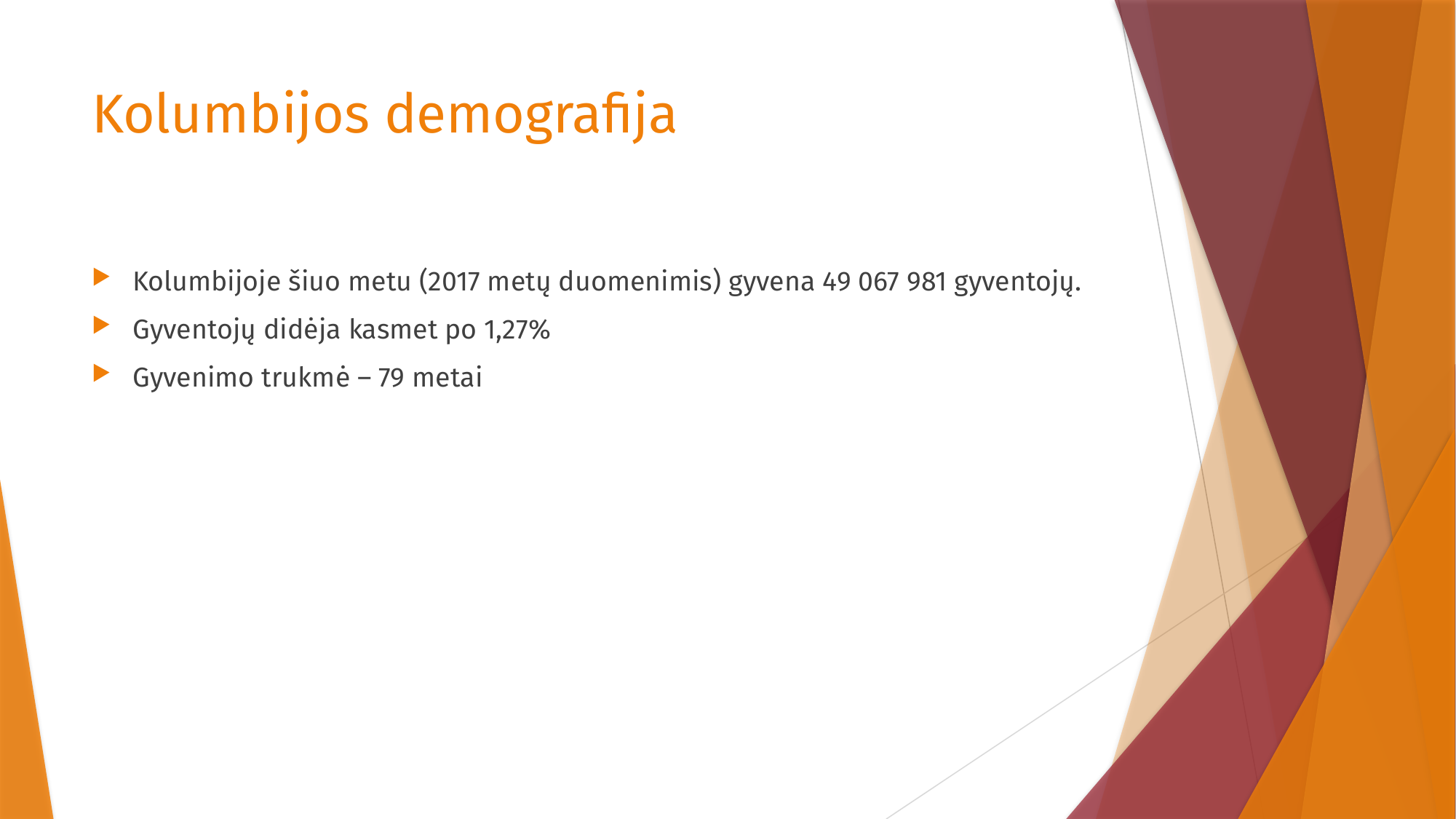

# Kolumbijos demografija
Kolumbijoje šiuo metu (2017 metų duomenimis) gyvena 49 067 981 gyventojų.
Gyventojų didėja kasmet po 1,27%
Gyvenimo trukmė – 79 metai